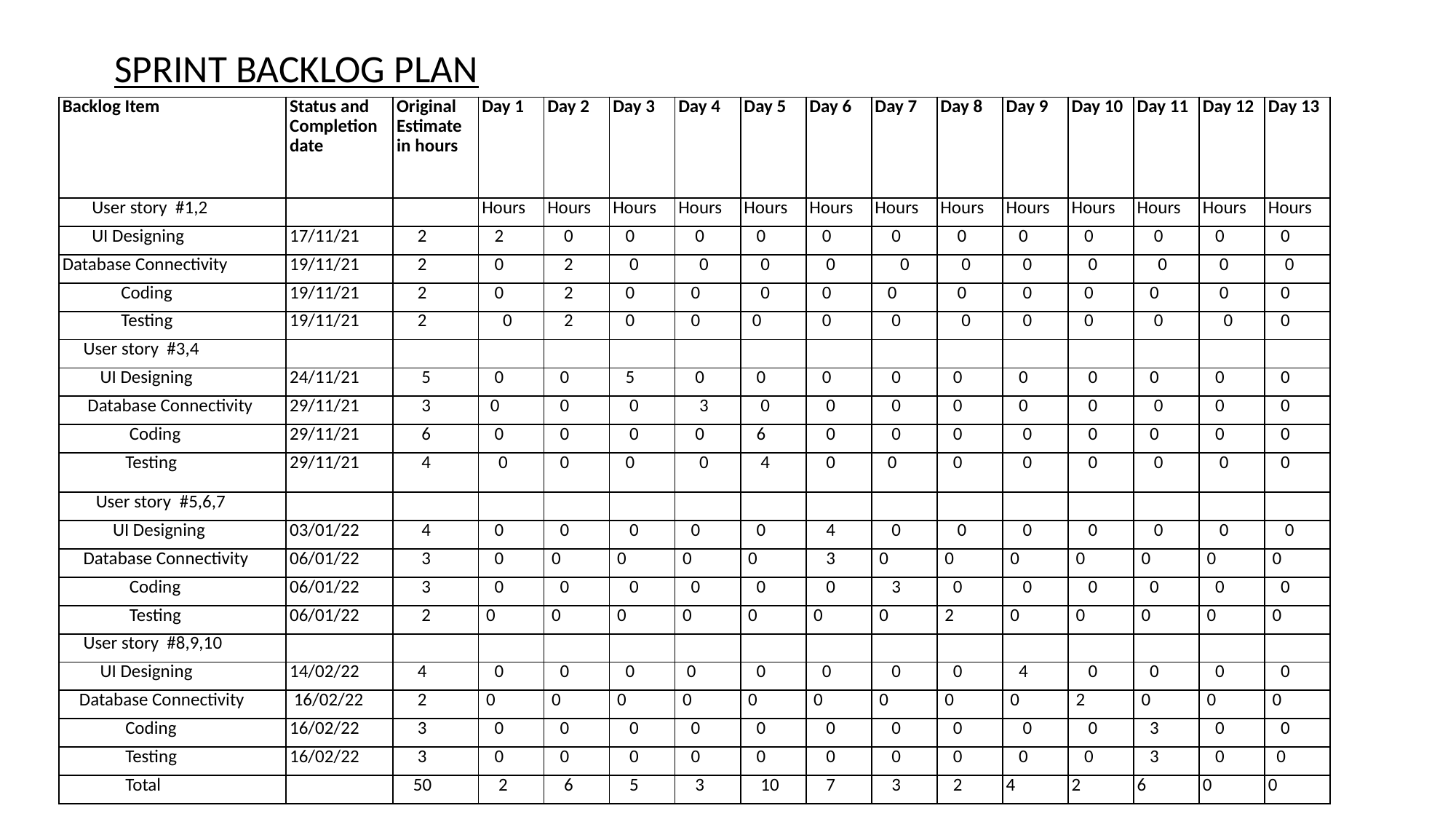

# SPRINT BACKLOG PLAN
| Backlog Item | Status and Completion date | Original Estimate in hours | Day 1 | Day 2 | Day 3 | Day 4 | Day 5 | Day 6 | Day 7 | Day 8 | Day 9 | Day 10 | Day 11 | Day 12 | Day 13 |
| --- | --- | --- | --- | --- | --- | --- | --- | --- | --- | --- | --- | --- | --- | --- | --- |
| User story #1,2 |  |  | Hours | Hours | Hours | Hours | Hours | Hours | Hours | Hours | Hours | Hours | Hours | Hours | Hours |
| UI Designing | 17/11/21 | 2 | 2 | 0 | 0 | 0 | 0 | 0 | 0 | 0 | 0 | 0 | 0 | 0 | 0 |
| Database Connectivity | 19/11/21 | 2 | 0 | 2 | 0 | 0 | 0 | 0 | 0 | 0 | 0 | 0 | 0 | 0 | 0 |
| Coding | 19/11/21 | 2 | 0 | 2 | 0 | 0 | 0 | 0 | 0 | 0 | 0 | 0 | 0 | 0 | 0 |
| Testing | 19/11/21 | 2 | 0 | 2 | 0 | 0 | 0 | 0 | 0 | 0 | 0 | 0 | 0 | 0 | 0 |
| User story #3,4 |  |  |  |  |  |  |  |  |  |  |  |  |  |  |  |
| UI Designing | 24/11/21 | 5 | 0 | 0 | 5 | 0 | 0 | 0 | 0 | 0 | 0 | 0 | 0 | 0 | 0 |
| Database Connectivity | 29/11/21 | 3 | 0 | 0 | 0 | 3 | 0 | 0 | 0 | 0 | 0 | 0 | 0 | 0 | 0 |
| Coding | 29/11/21 | 6 | 0 | 0 | 0 | 0 | 6 | 0 | 0 | 0 | 0 | 0 | 0 | 0 | 0 |
| Testing | 29/11/21 | 4 | 0 | 0 | 0 | 0 | 4 | 0 | 0 | 0 | 0 | 0 | 0 | 0 | 0 |
| User story #5,6,7 |  |  |  |  |  |  |  |  |  |  |  |  |  |  |  |
| UI Designing | 03/01/22 | 4 | 0 | 0 | 0 | 0 | 0 | 4 | 0 | 0 | 0 | 0 | 0 | 0 | 0 |
| Database Connectivity | 06/01/22 | 3 | 0 | 0 | 0 | 0 | 0 | 3 | 0 | 0 | 0 | 0 | 0 | 0 | 0 |
| Coding | 06/01/22 | 3 | 0 | 0 | 0 | 0 | 0 | 0 | 3 | 0 | 0 | 0 | 0 | 0 | 0 |
| Testing | 06/01/22 | 2 | 0 | 0 | 0 | 0 | 0 | 0 | 0 | 2 | 0 | 0 | 0 | 0 | 0 |
| User story #8,9,10 |  |  |  |  |  |  |  |  |  |  |  |  |  |  |  |
| UI Designing | 14/02/22 | 4 | 0 | 0 | 0 | 0 | 0 | 0 | 0 | 0 | 4 | 0 | 0 | 0 | 0 |
| Database Connectivity | 16/02/22 | 2 | 0 | 0 | 0 | 0 | 0 | 0 | 0 | 0 | 0 | 2 | 0 | 0 | 0 |
| Coding | 16/02/22 | 3 | 0 | 0 | 0 | 0 | 0 | 0 | 0 | 0 | 0 | 0 | 3 | 0 | 0 |
| Testing | 16/02/22 | 3 | 0 | 0 | 0 | 0 | 0 | 0 | 0 | 0 | 0 | 0 | 3 | 0 | 0 |
| Total |  | 50 | 2 | 6 | 5 | 3 | 10 | 7 | 3 | 2 | 4 | 2 | 6 | 0 | 0 |